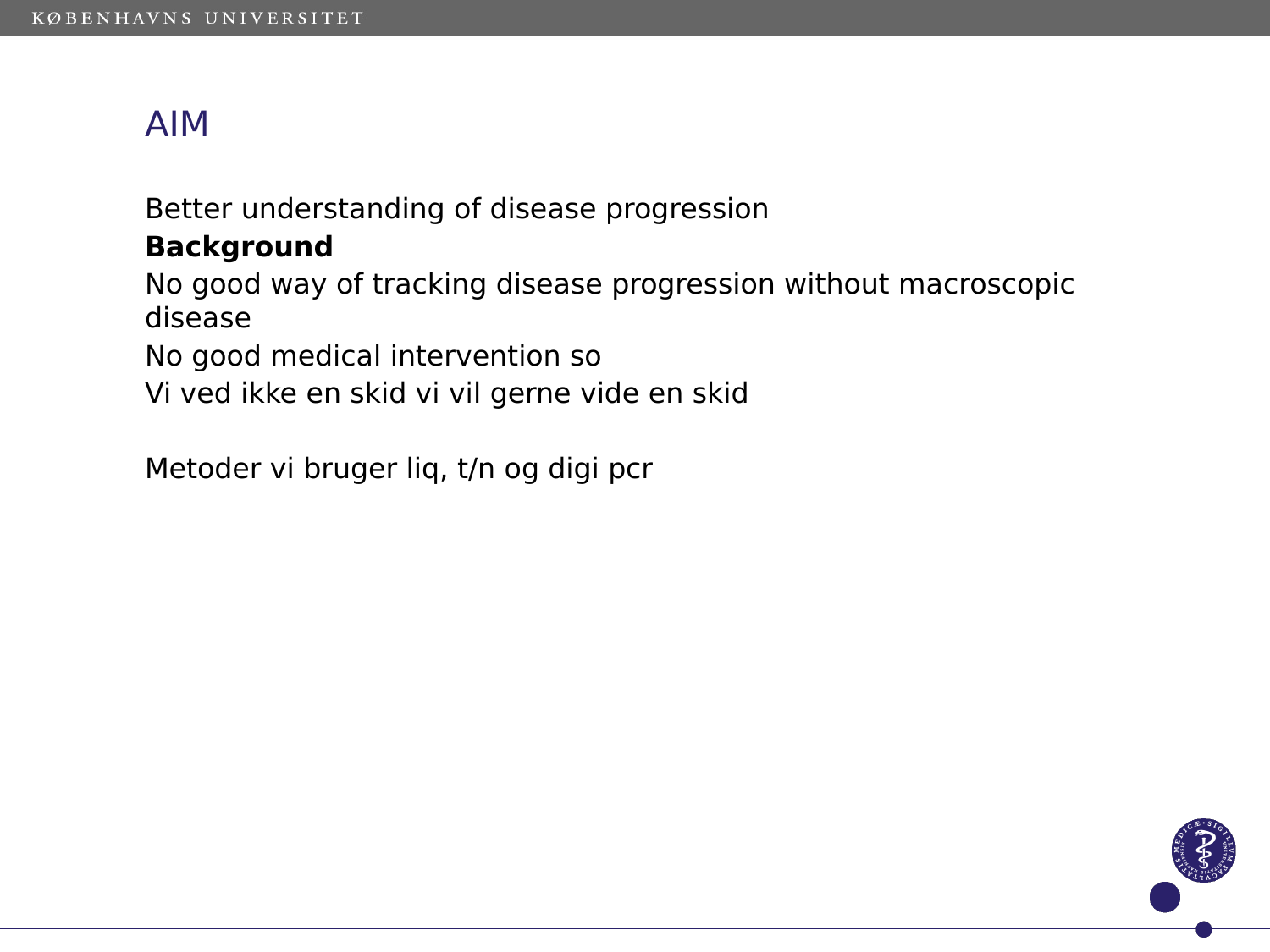

# AIM
Better understanding of disease progression
Background
No good way of tracking disease progression without macroscopic disease
No good medical intervention so
Vi ved ikke en skid vi vil gerne vide en skid

Metoder vi bruger liq, t/n og digi pcr